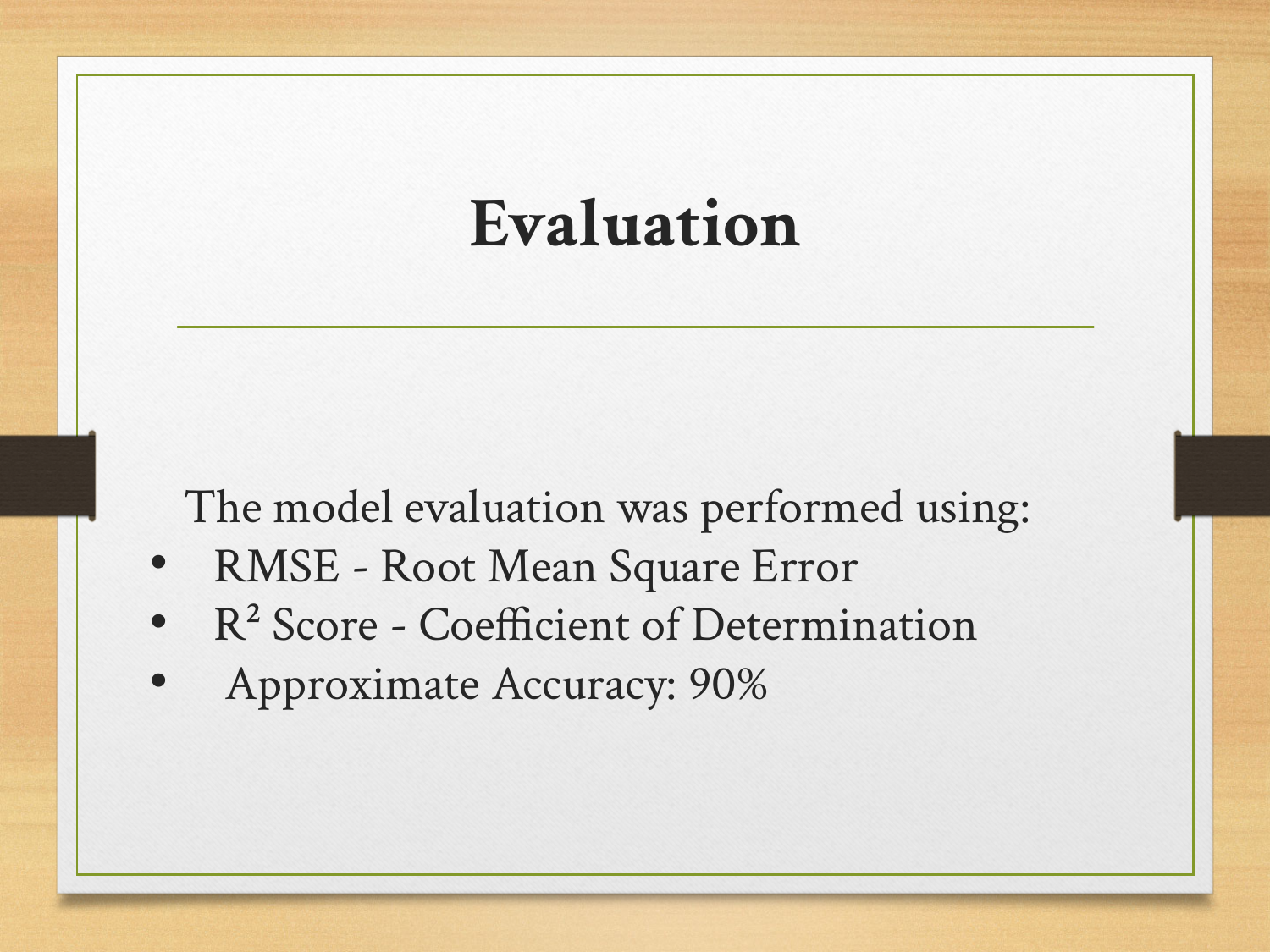

Evaluation
# The model evaluation was performed using:
RMSE - Root Mean Square Error
R² Score - Coefficient of Determination
 Approximate Accuracy: 90%